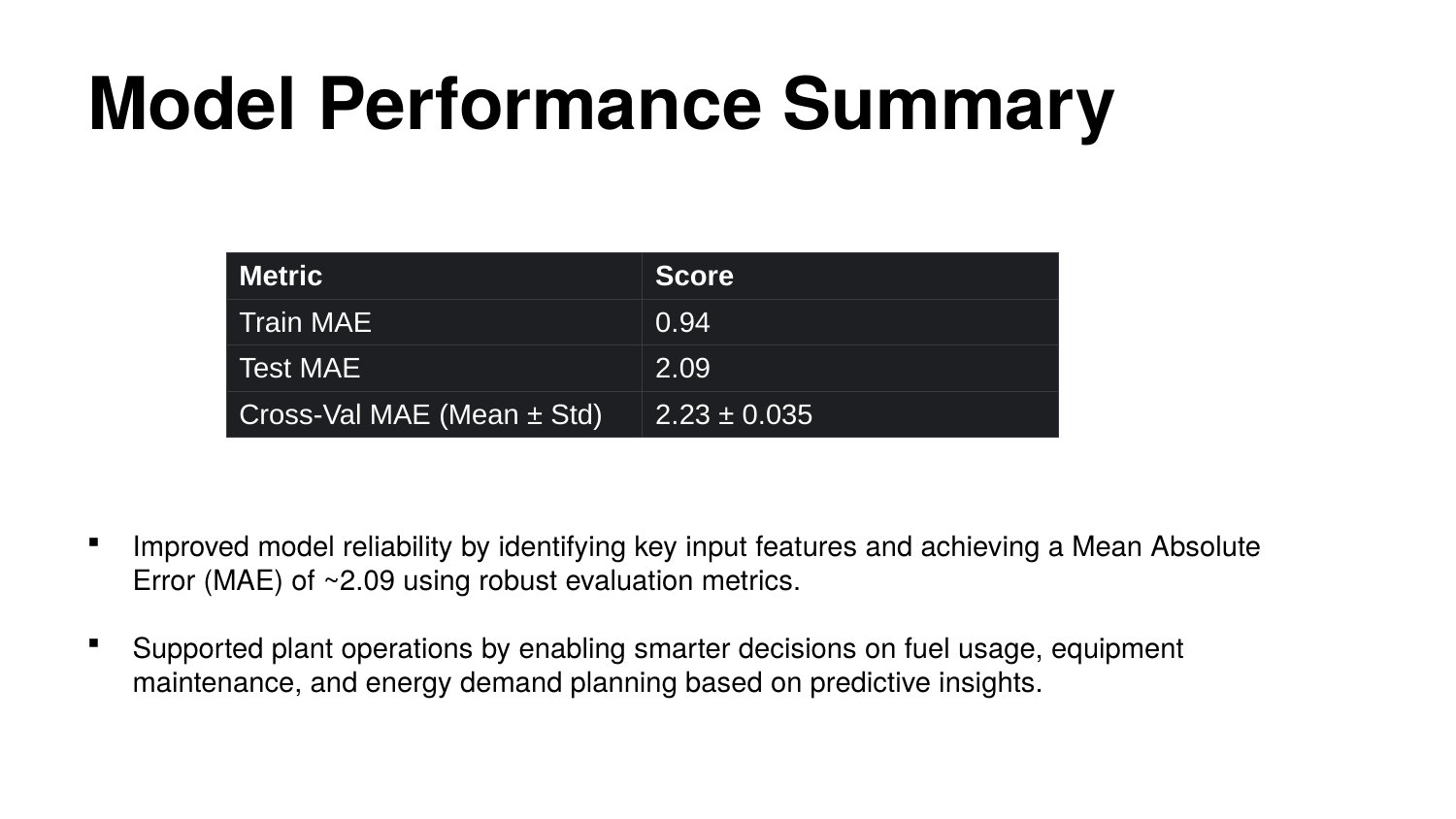

# Model Performance Summary

| Metric | Score |
| --- | --- |
| Train MAE | 0.94 |
| Test MAE | 2.09 |
| Cross-Val MAE (Mean ± Std) | 2.23 ± 0.035 |
Improved model reliability by identifying key input features and achieving a Mean Absolute Error (MAE) of ~2.09 using robust evaluation metrics.
Supported plant operations by enabling smarter decisions on fuel usage, equipment maintenance, and energy demand planning based on predictive insights.